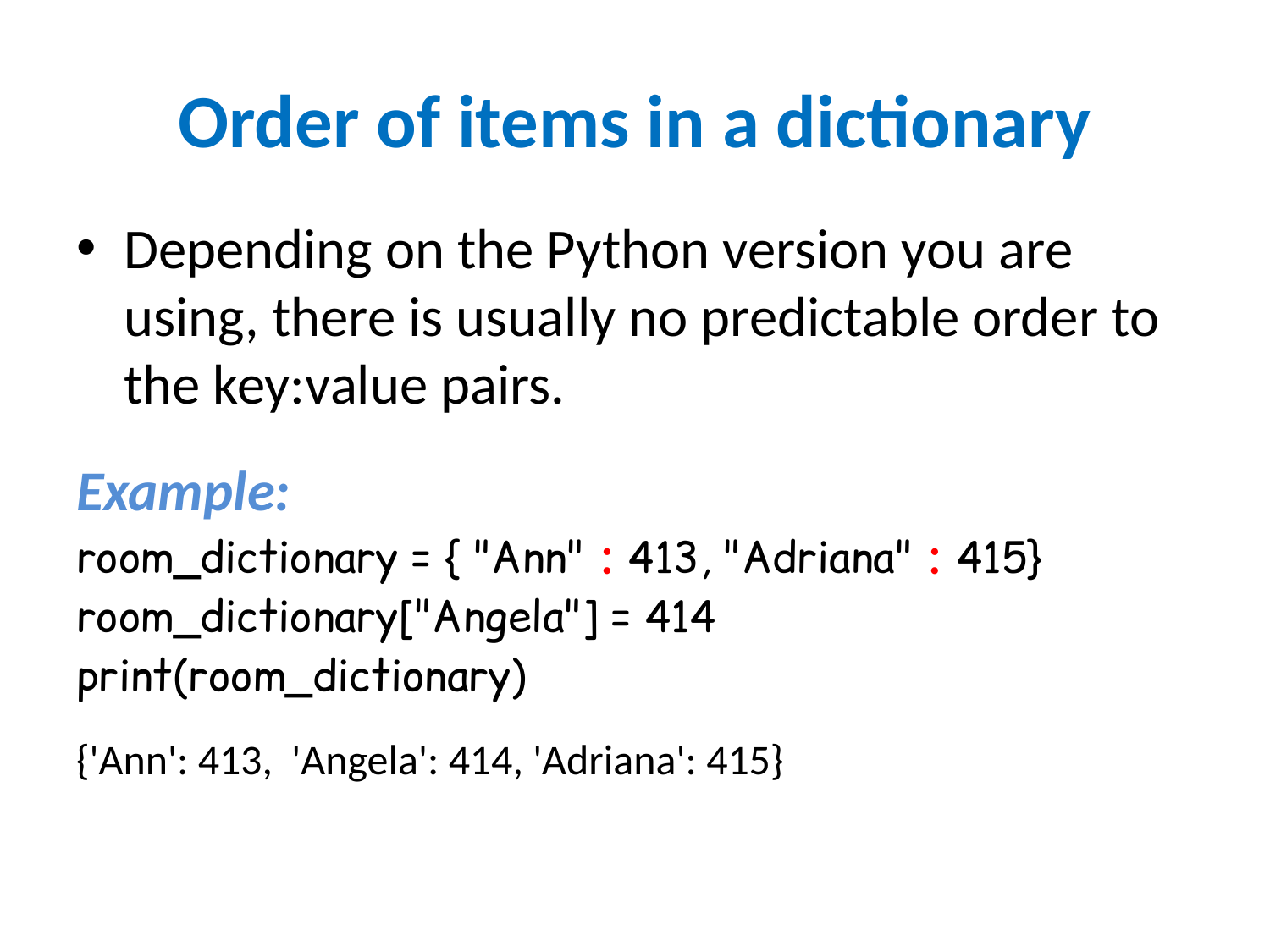

# Order of items in a dictionary
Depending on the Python version you are using, there is usually no predictable order to the key:value pairs.

Example:
room_dictionary = { "Ann" : 413, "Adriana" : 415}
room_dictionary["Angela"] = 414
print(room_dictionary)

{'Ann': 413,  'Angela': 414, 'Adriana': 415}